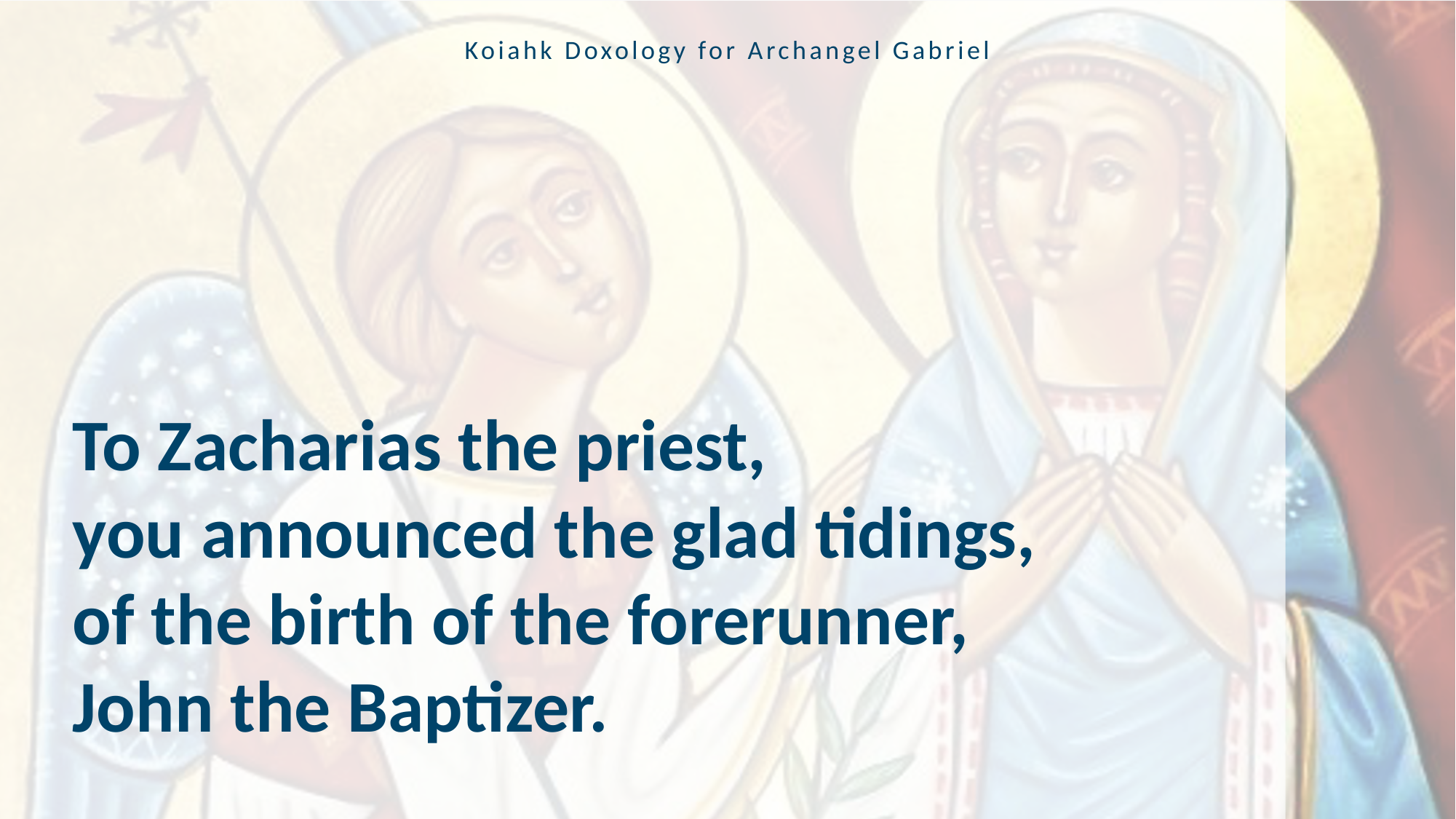

Koiahk Doxology for Archangel Gabriel

To Zacharias the priest,
you announced the glad tidings,
of the birth of the forerunner,
John the Baptizer.